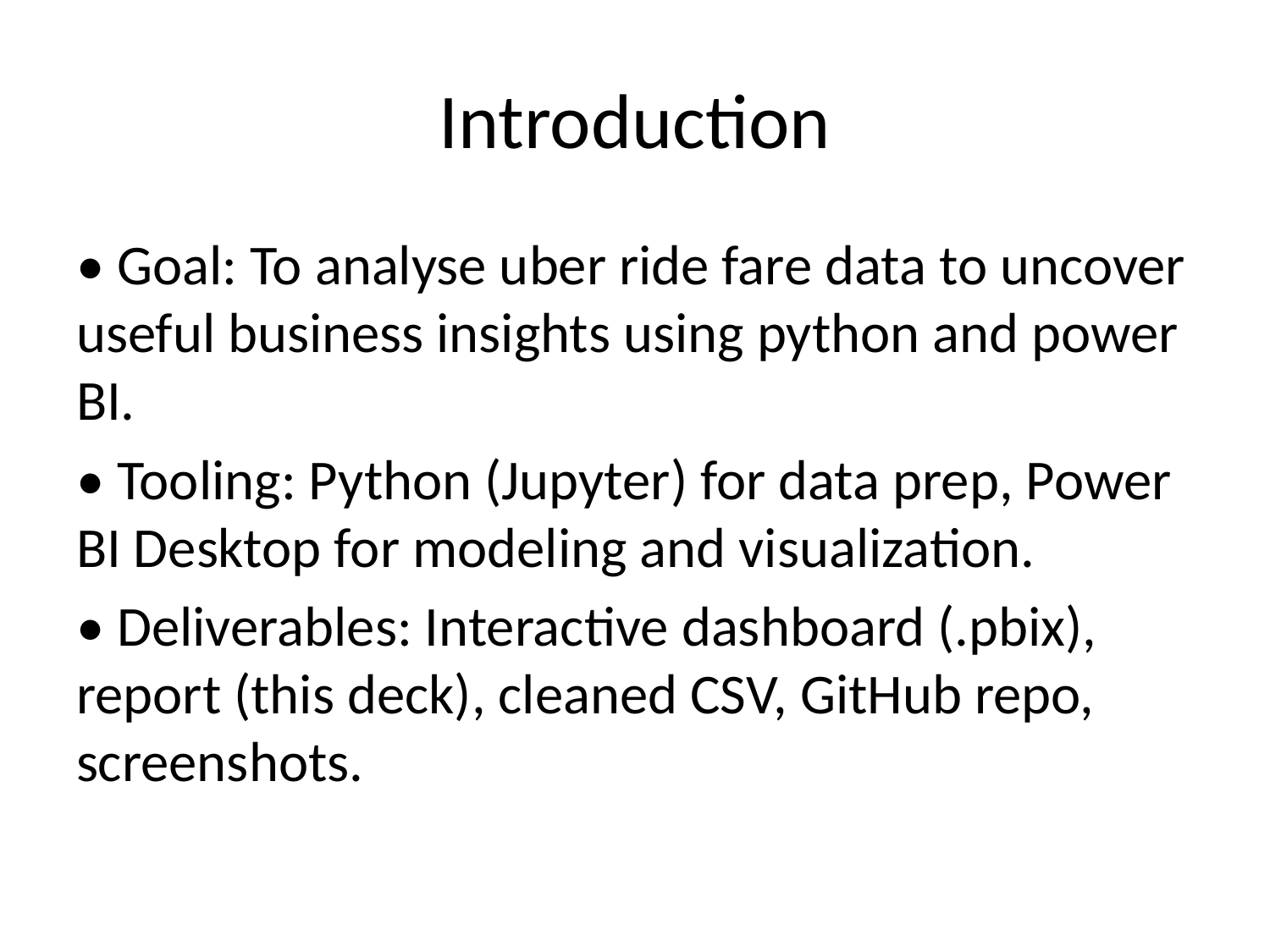

# Introduction
• Goal: To analyse uber ride fare data to uncover useful business insights using python and power BI.
• Tooling: Python (Jupyter) for data prep, Power BI Desktop for modeling and visualization.
• Deliverables: Interactive dashboard (.pbix), report (this deck), cleaned CSV, GitHub repo, screenshots.